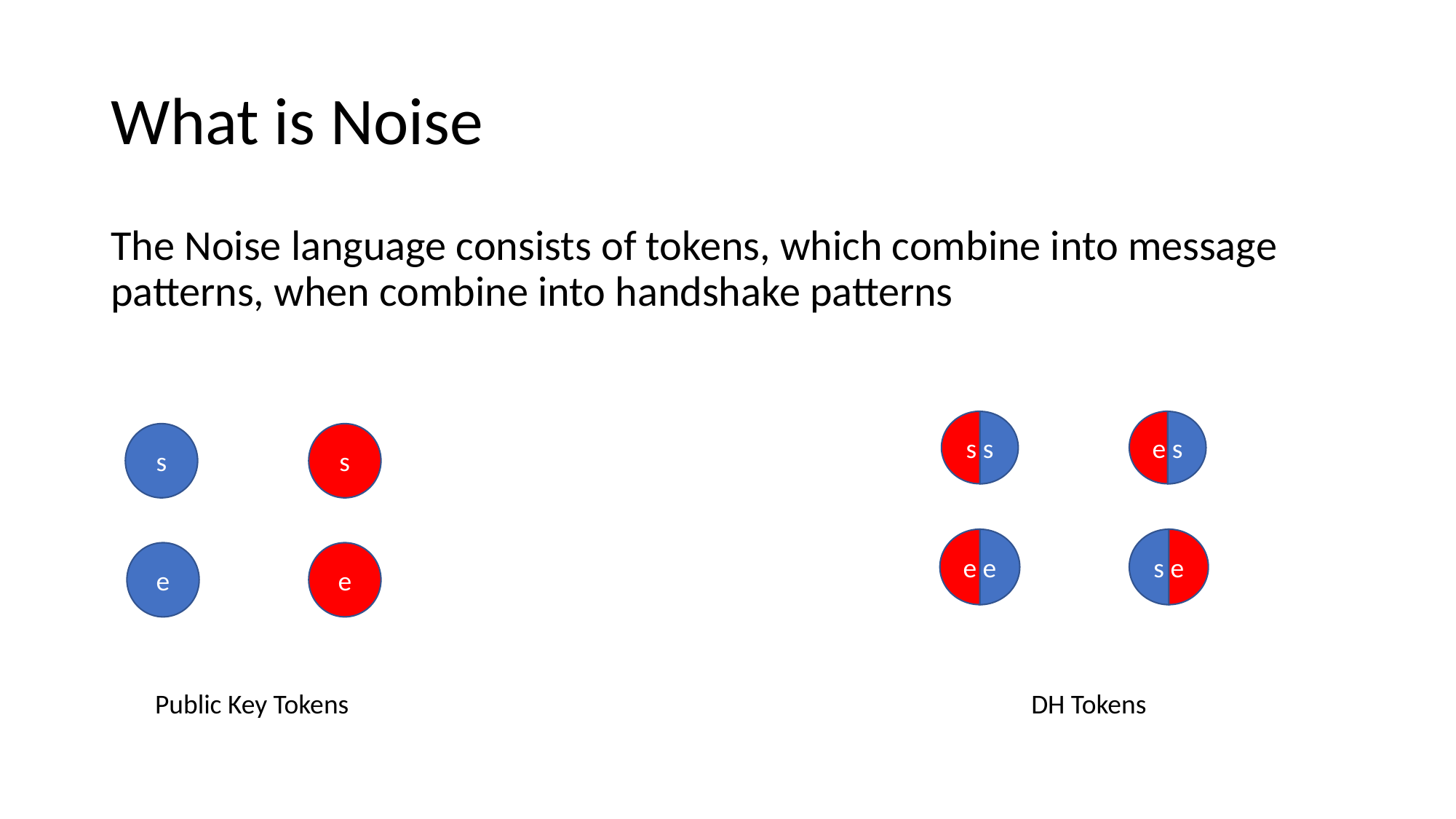

# What is Noise
The Noise language consists of tokens, which combine into message patterns, when combine into handshake patterns

s s

e s
s
s

s e

e e
e
e
Public Key Tokens
DH Tokens